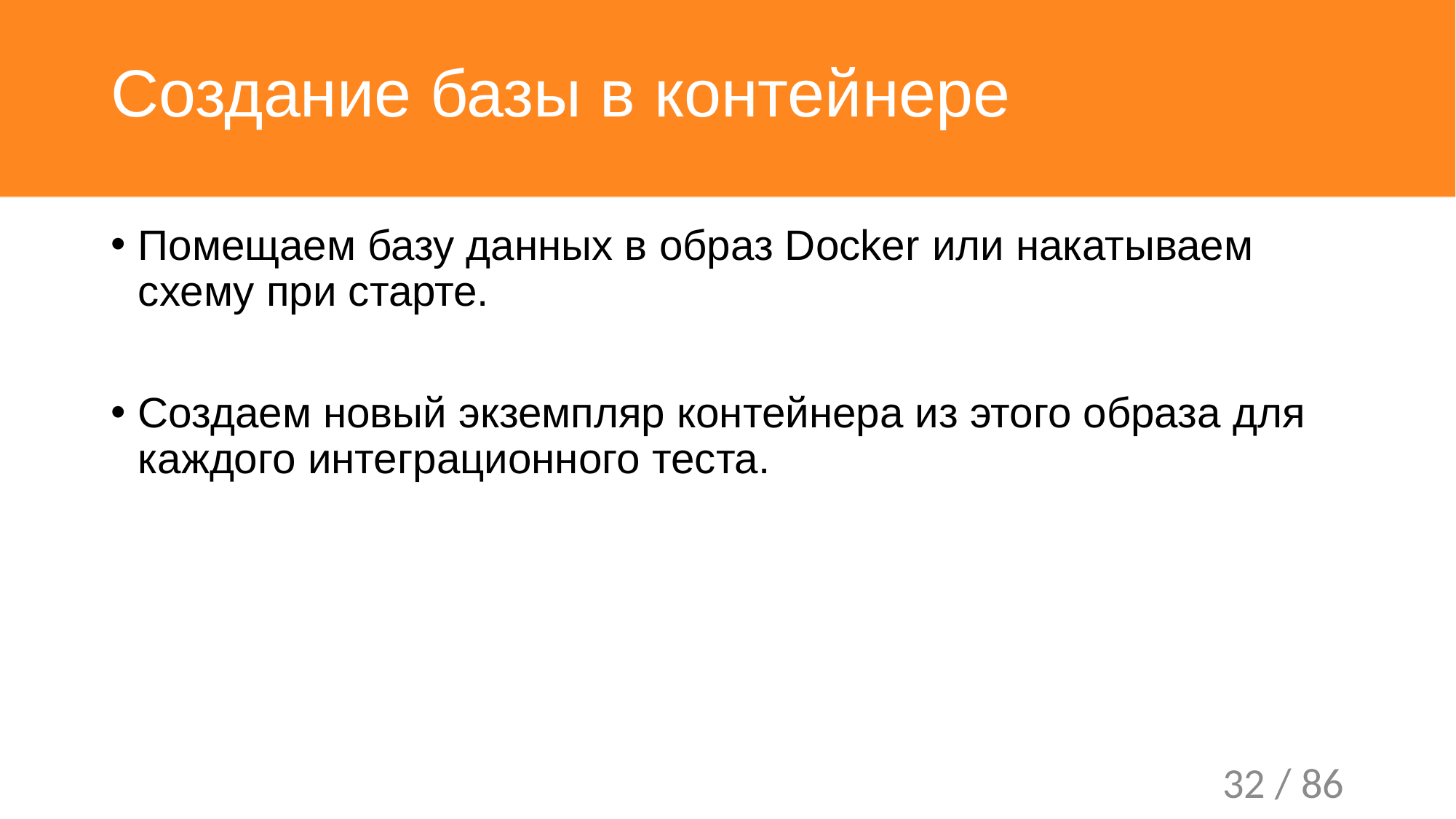

# Создание базы в контейнере
Помещаем базу данных в образ Docker или накатываем схему при старте.

Создаем новый экземпляр контейнера из этого образа для каждого интеграционного теста.
32